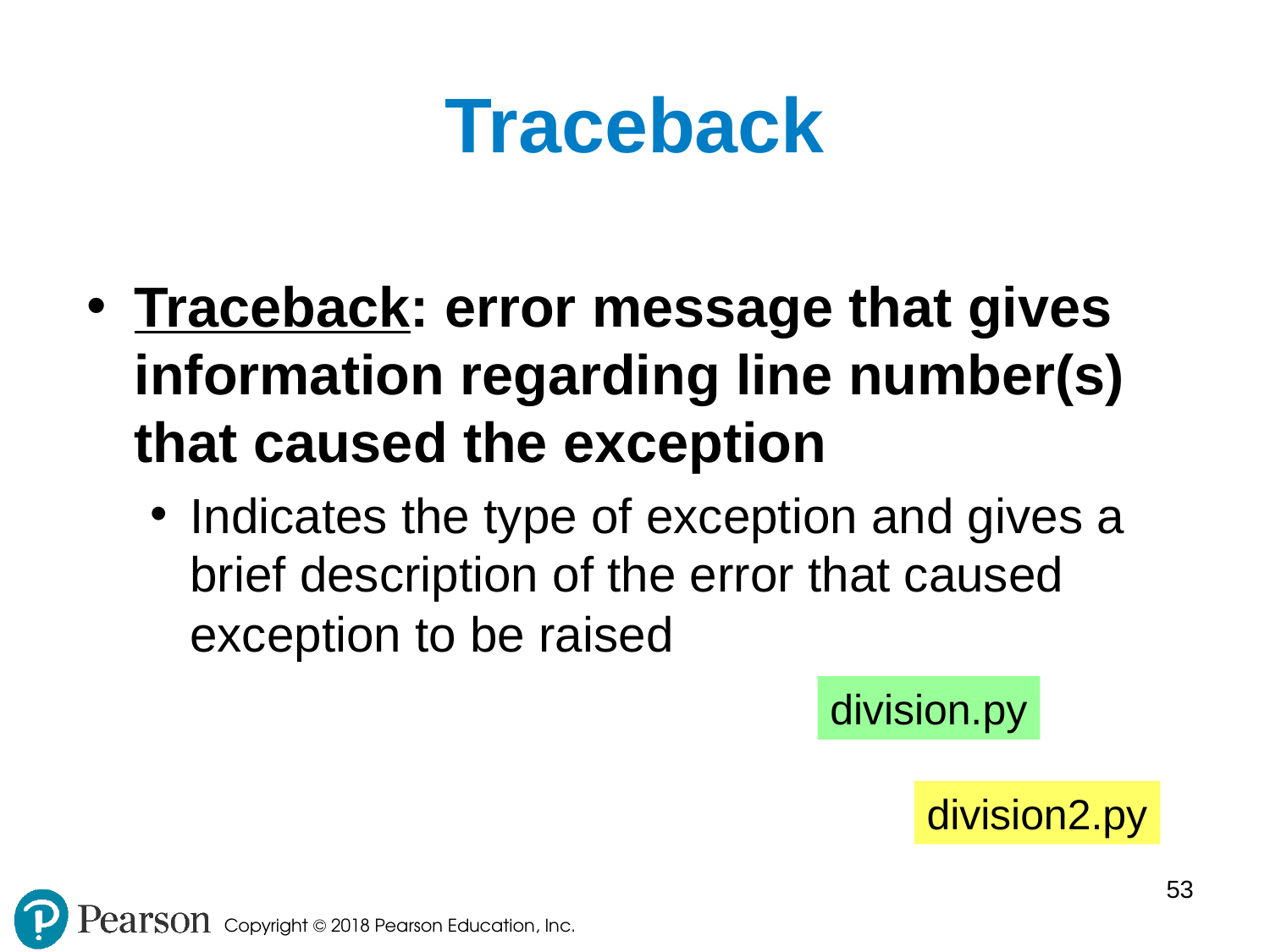

# Traceback
Traceback: error message that gives information regarding line number(s)
that caused the exception
Indicates the type of exception and gives a brief description of the error that caused exception to be raised
division.py
division2.py
53